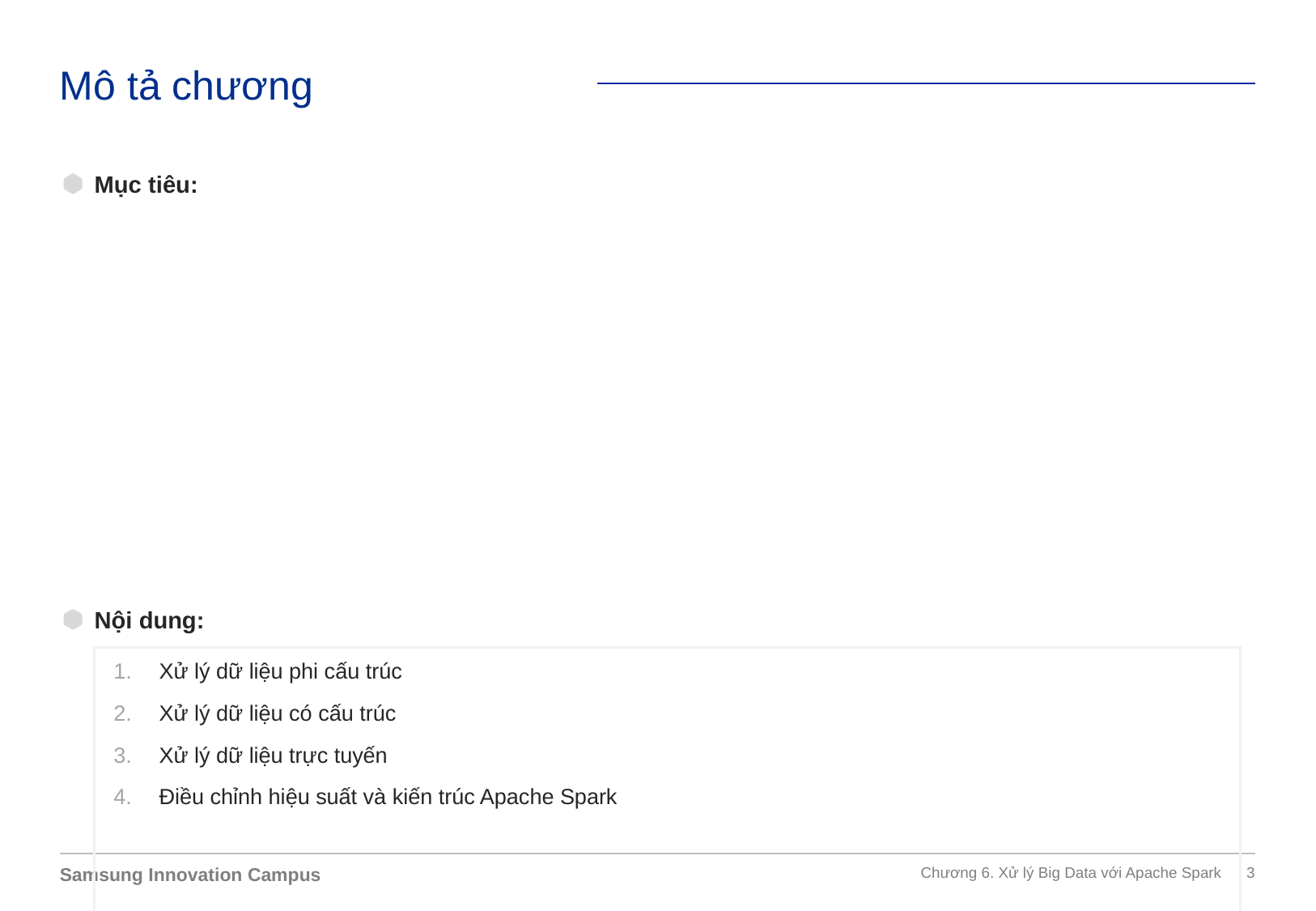

Xử lý dữ liệu phi cấu trúc
Xử lý dữ liệu có cấu trúc
Xử lý dữ liệu trực tuyến
Điều chỉnh hiệu suất và kiến trúc Apache Spark